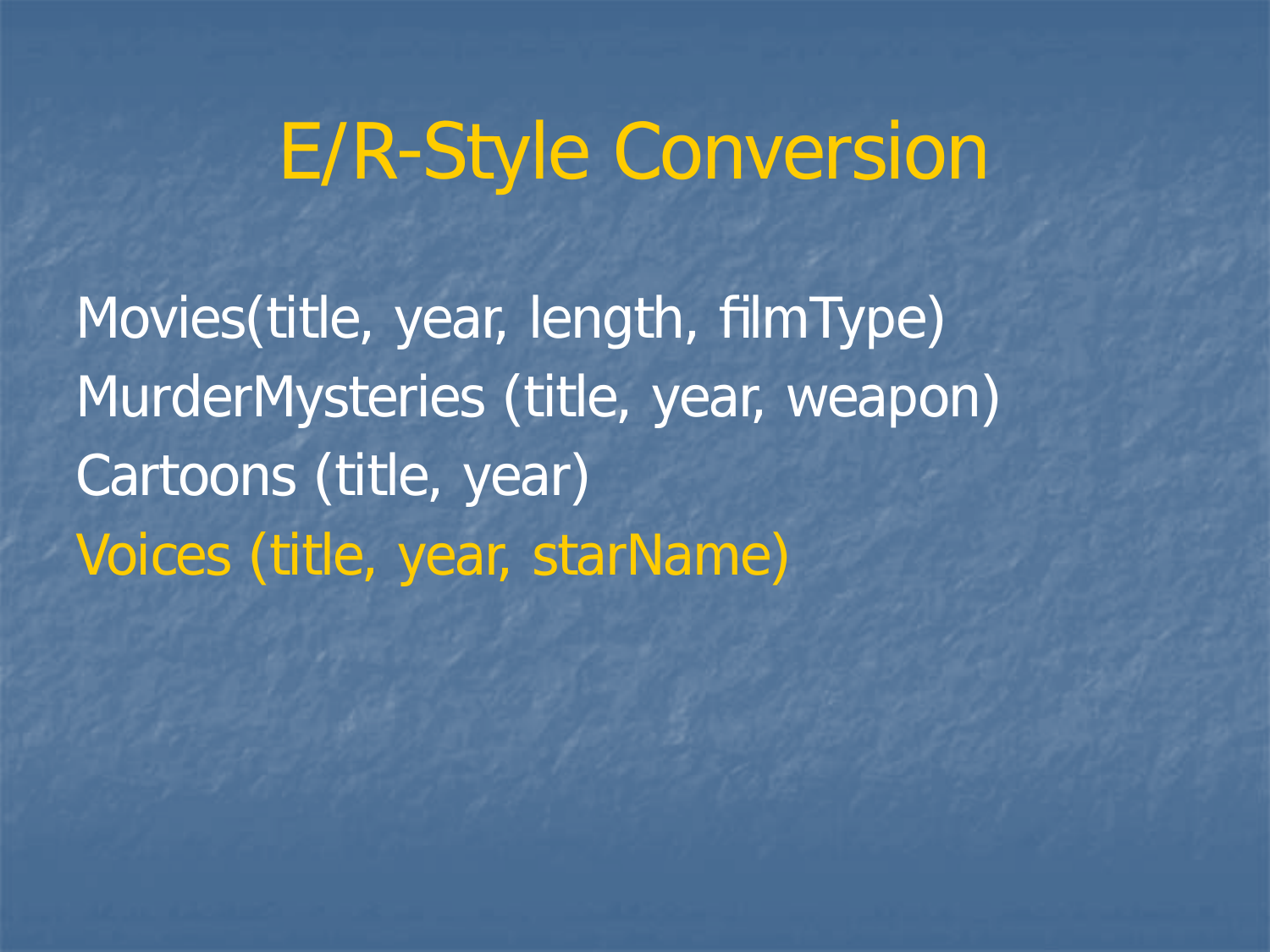

# E/R-Style Conversion
Movies(title, year, length, filmType)
MurderMysteries (title, year, weapon)
Cartoons (title, year)
Voices (title, year, starName)